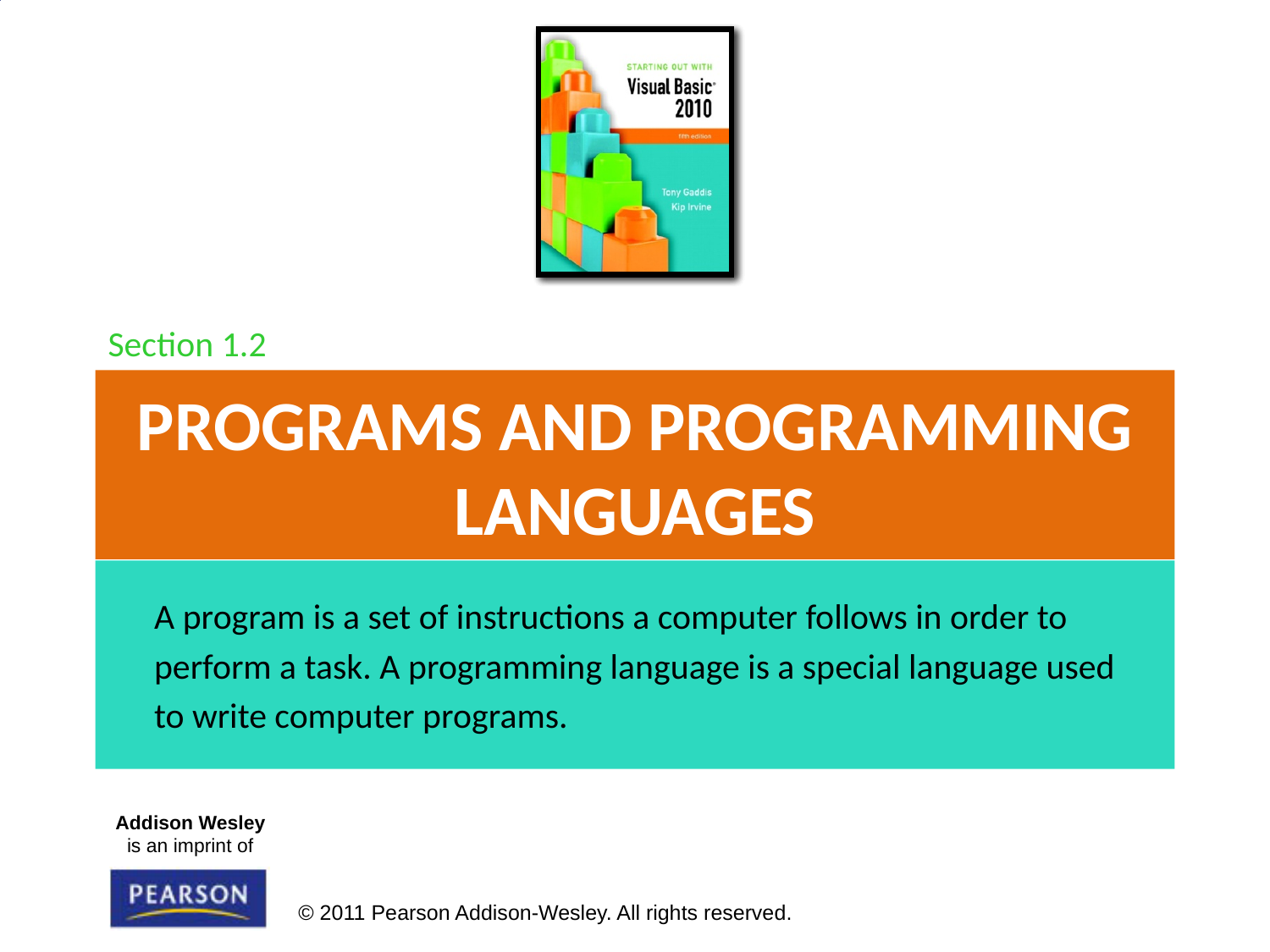

Section 1.2
# Programs and Programming Languages
A program is a set of instructions a computer follows in order to
perform a task. A programming language is a special language used
to write computer programs.